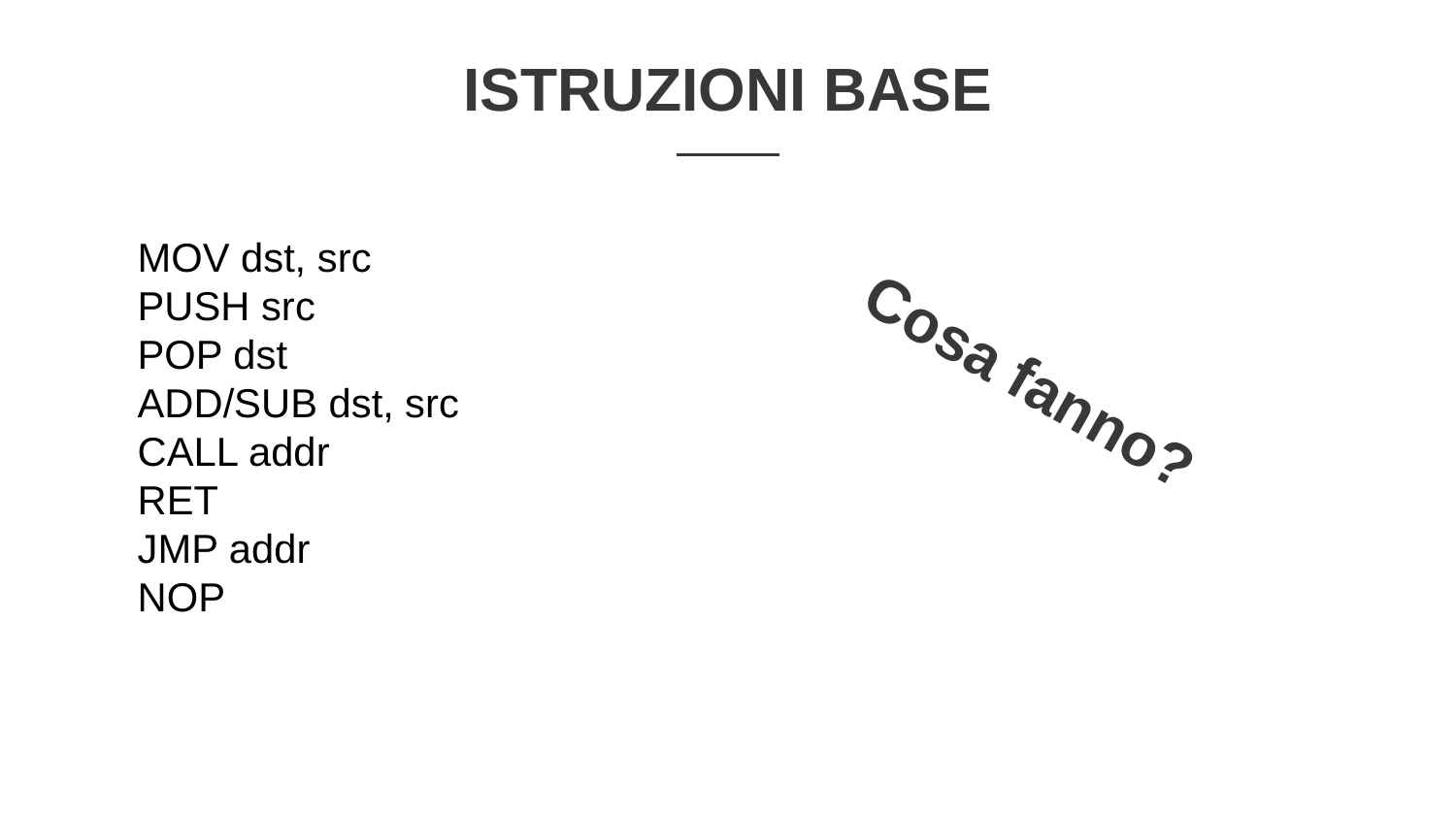

ISTRUZIONI BASE
MOV dst, src
PUSH src
POP dst
ADD/SUB dst, src
CALL addr
RET
JMP addr
NOP
Cosa fanno?